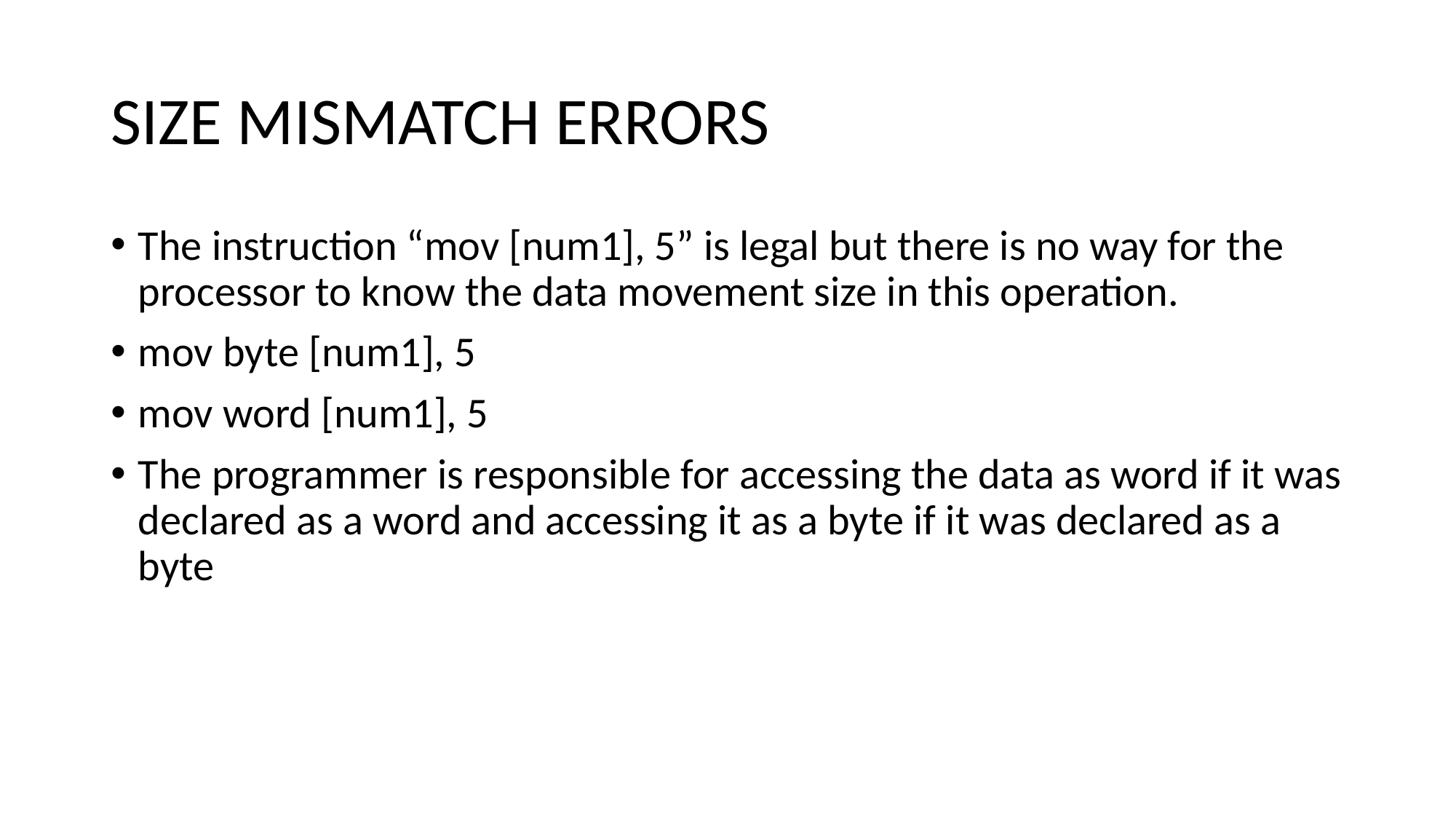

# SIZE MISMATCH ERRORS
The instruction “mov [num1], 5” is legal but there is no way for the processor to know the data movement size in this operation.
mov byte [num1], 5
mov word [num1], 5
The programmer is responsible for accessing the data as word if it was declared as a word and accessing it as a byte if it was declared as a byte